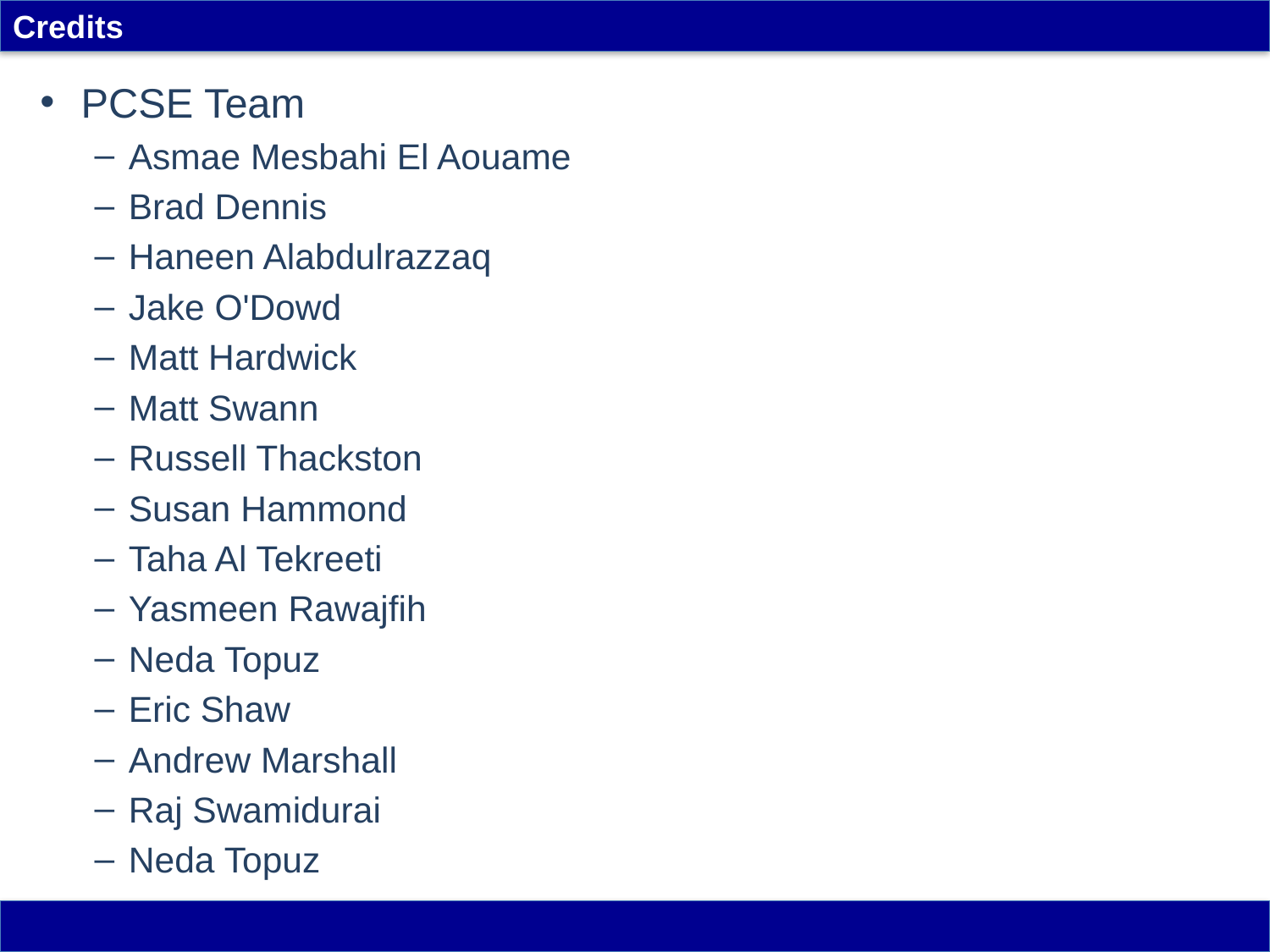

# Credits
PCSE Team
Asmae Mesbahi El Aouame
Brad Dennis
Haneen Alabdulrazzaq
Jake O'Dowd
Matt Hardwick
Matt Swann
Russell Thackston
Susan Hammond
Taha Al Tekreeti
Yasmeen Rawajfih
Neda Topuz
Eric Shaw
Andrew Marshall
Raj Swamidurai
Neda Topuz